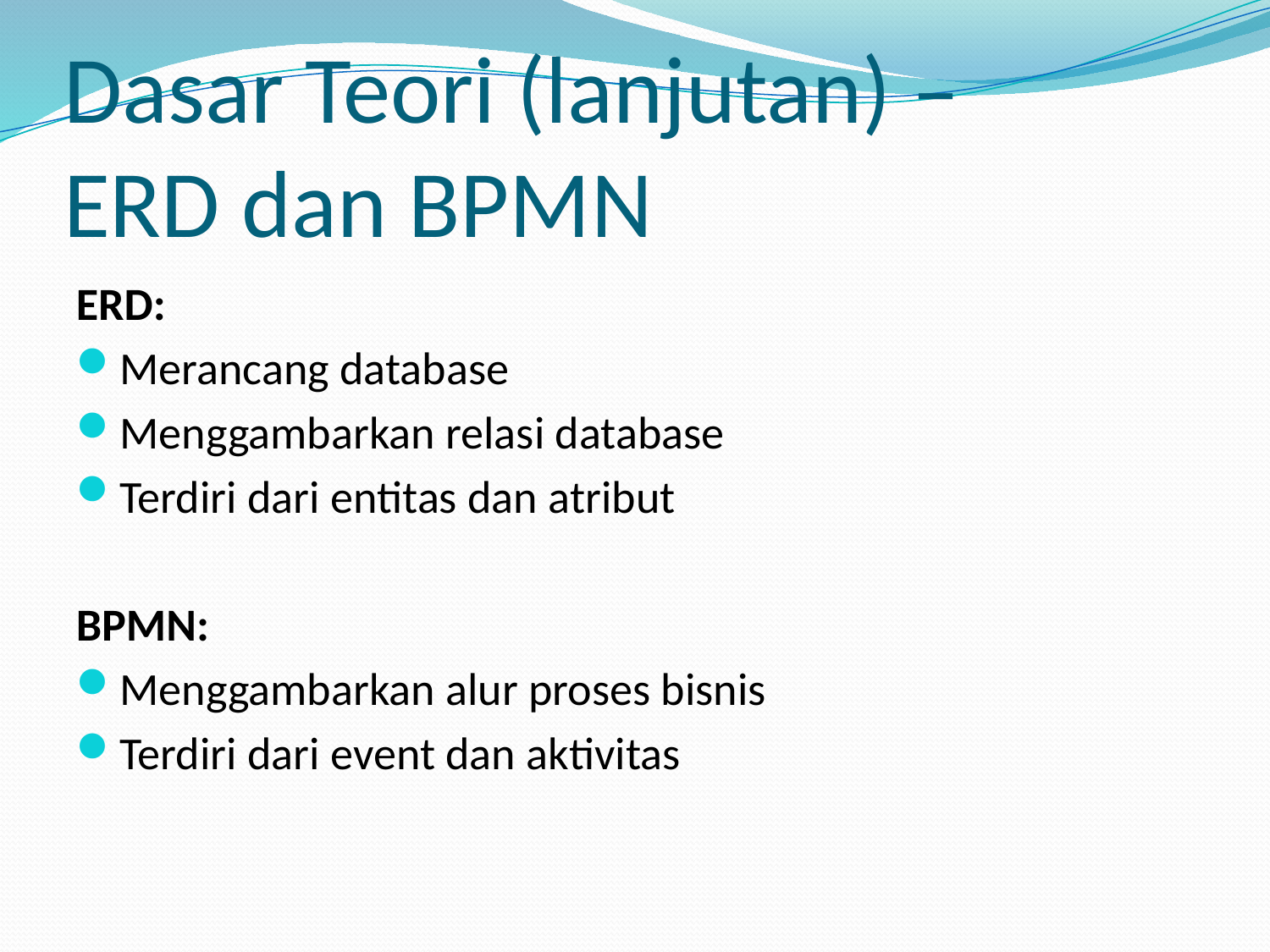

# Dasar Teori (lanjutan) – ERD dan BPMN
ERD:
Merancang database
Menggambarkan relasi database
Terdiri dari entitas dan atribut

BPMN:
Menggambarkan alur proses bisnis
Terdiri dari event dan aktivitas